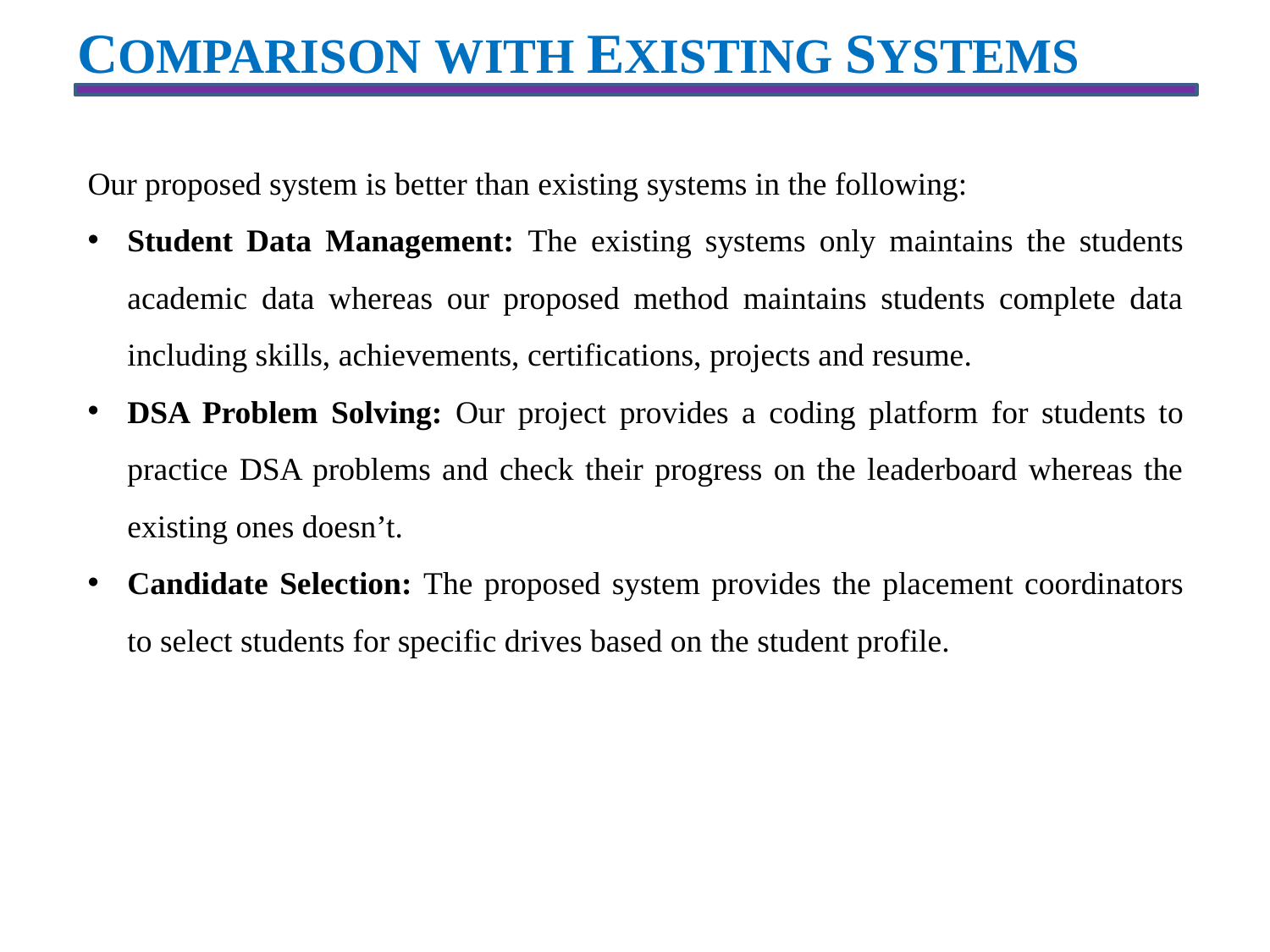

COMPARISON WITH EXISTING SYSTEMS

Our proposed system is better than existing systems in the following:
Student Data Management: The existing systems only maintains the students academic data whereas our proposed method maintains students complete data including skills, achievements, certifications, projects and resume.
DSA Problem Solving: Our project provides a coding platform for students to practice DSA problems and check their progress on the leaderboard whereas the existing ones doesn’t.
Candidate Selection: The proposed system provides the placement coordinators to select students for specific drives based on the student profile.